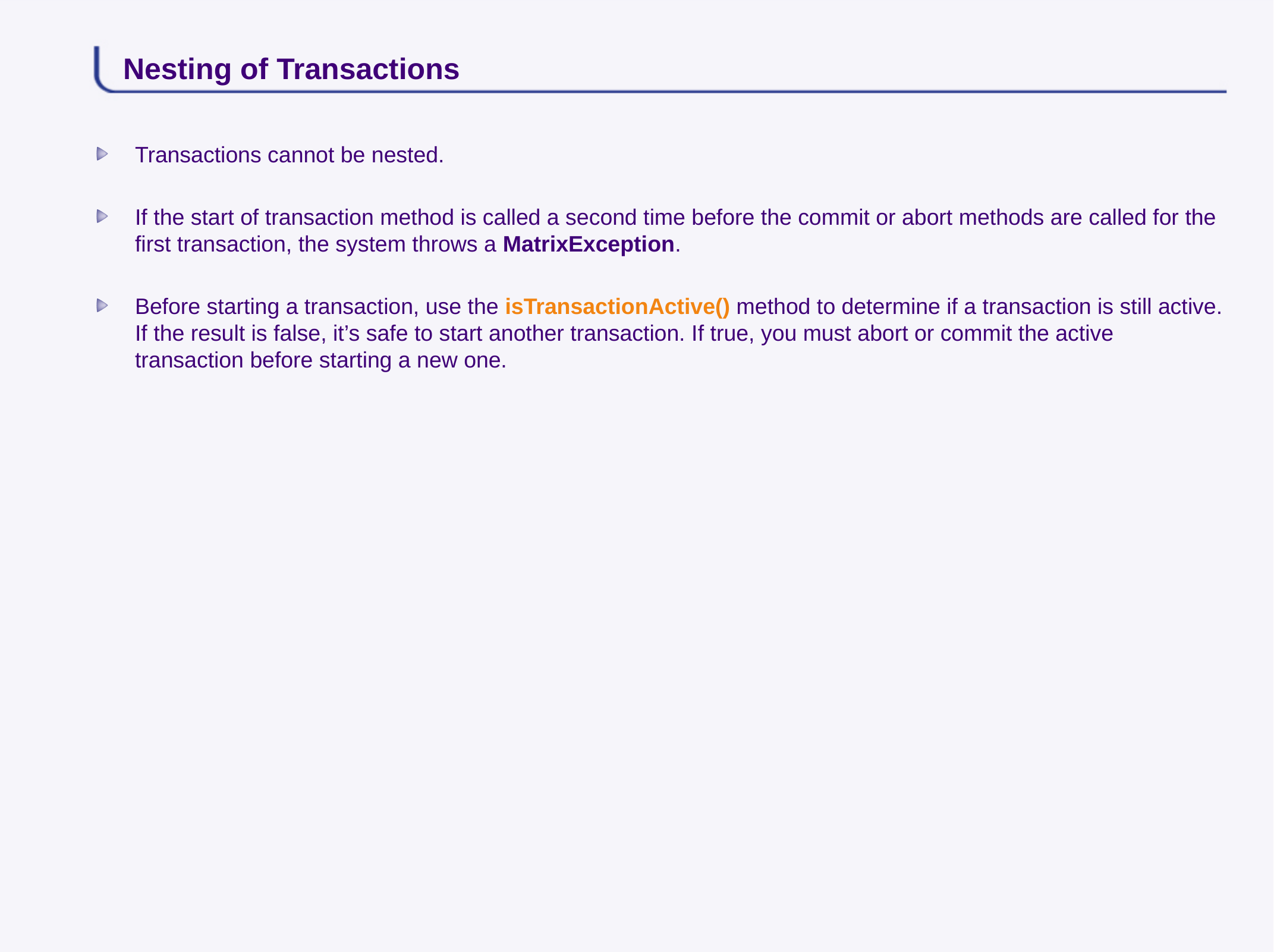

# Nesting of Transactions
Transactions cannot be nested.

If the start of transaction method is called a second time before the commit or abort methods are called for the first transaction, the system throws a MatrixException.

Before starting a transaction, use the isTransactionActive() method to determine if a transaction is still active. If the result is false, it’s safe to start another transaction. If true, you must abort or commit the active transaction before starting a new one.